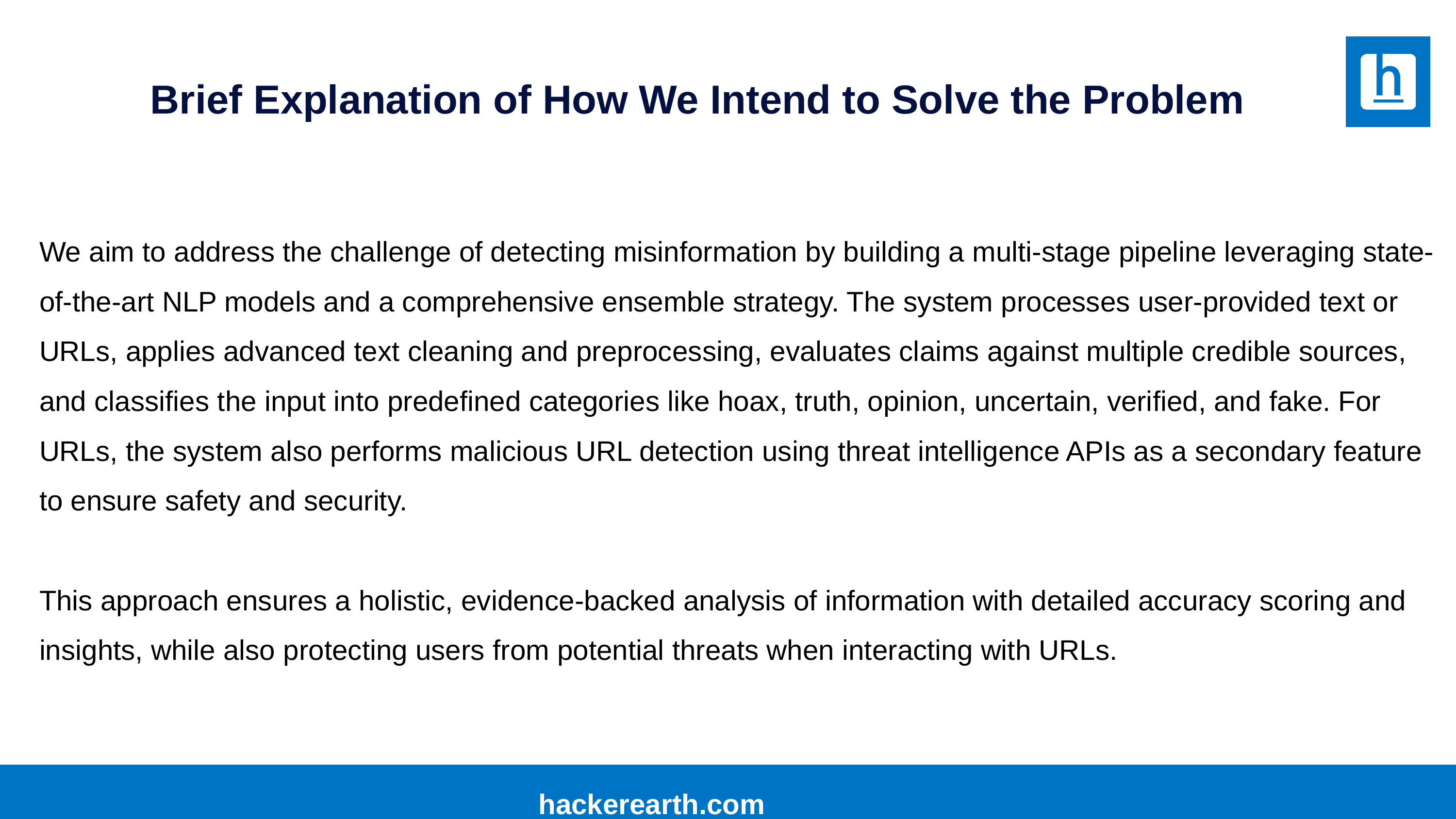

Brief Explanation of How We Intend to Solve the Problem

We aim to address the challenge of detecting misinformation by building a multi-stage pipeline leveraging state-of-the-art NLP models and a comprehensive ensemble strategy. The system processes user-provided text or URLs, applies advanced text cleaning and preprocessing, evaluates claims against multiple credible sources, and classifies the input into predefined categories like hoax, truth, opinion, uncertain, verified, and fake. For URLs, the system also performs malicious URL detection using threat intelligence APIs as a secondary feature to ensure safety and security.

This approach ensures a holistic, evidence-backed analysis of information with detailed accuracy scoring and insights, while also protecting users from potential threats when interacting with URLs.

hackerearth.com